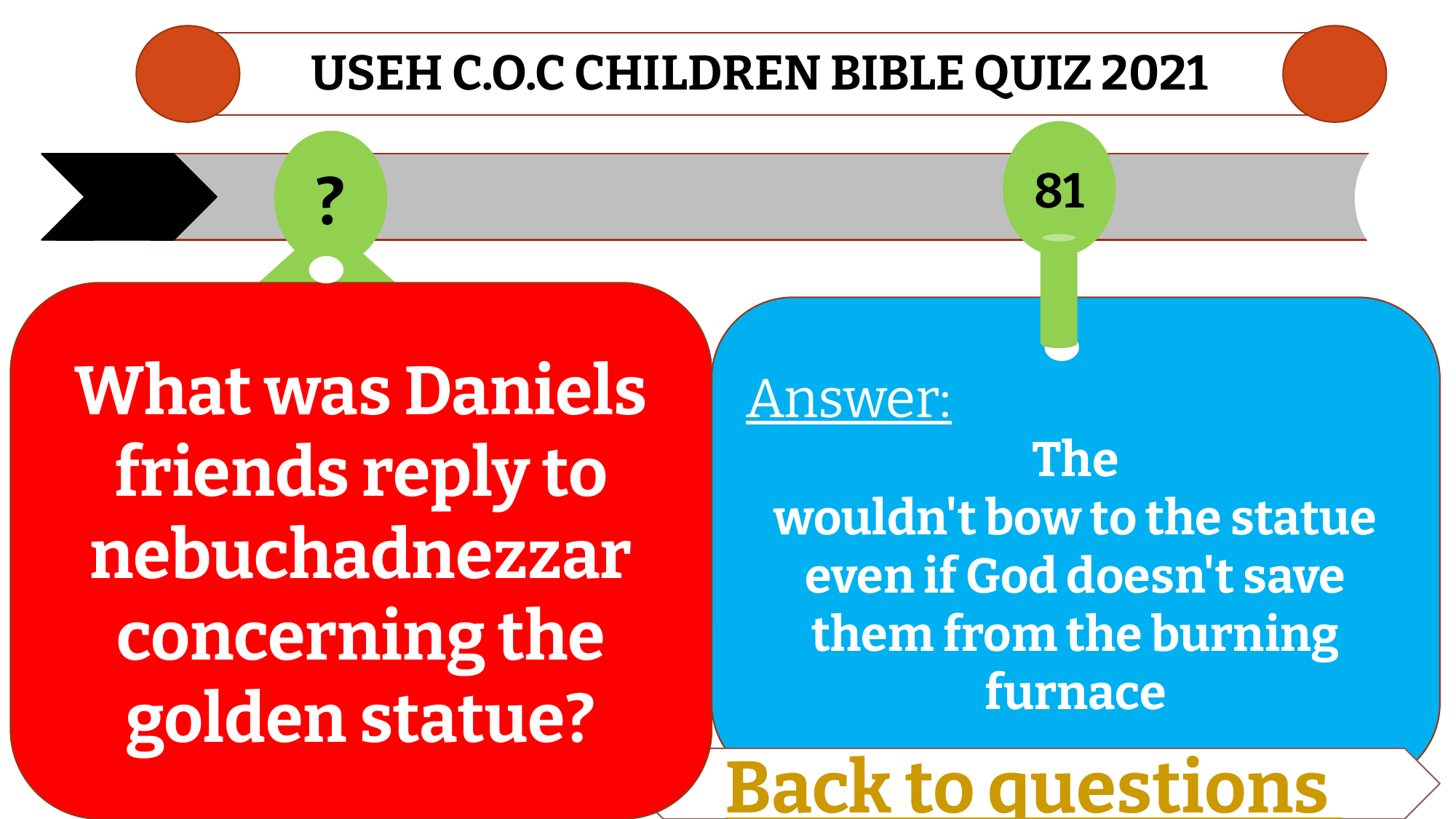

# USEH C.O.C CHILDREN Bible QUIZ 2021
81
?

What was Daniels friends reply to nebuchadnezzar concerning the golden statue?
Answer:
The
wouldn't bow to the statue even if God doesn't save them from the burning furnace

Back to questions